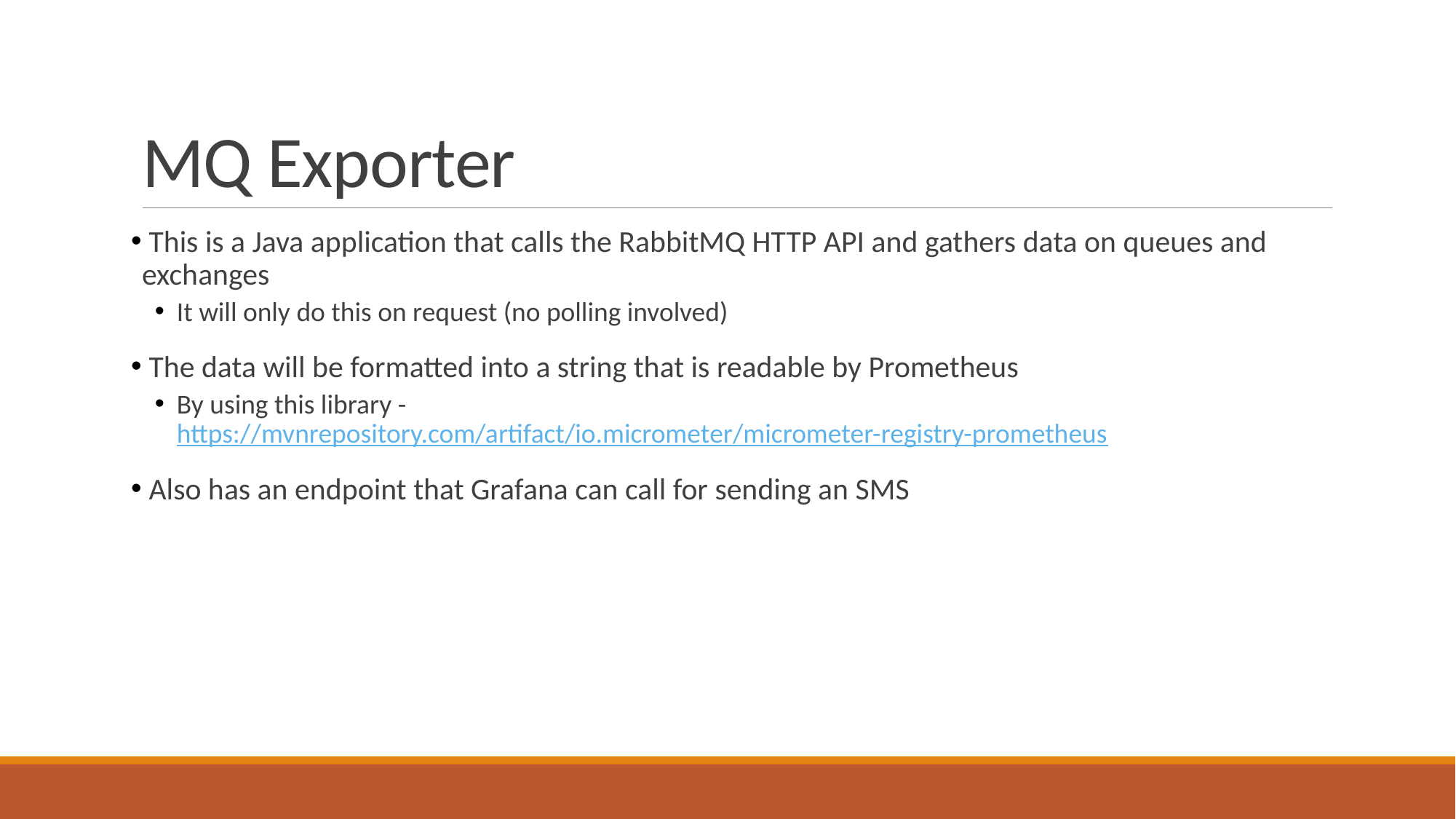

# MQ Exporter
 This is a Java application that calls the RabbitMQ HTTP API and gathers data on queues and exchanges
It will only do this on request (no polling involved)
 The data will be formatted into a string that is readable by Prometheus
By using this library - https://mvnrepository.com/artifact/io.micrometer/micrometer-registry-prometheus
 Also has an endpoint that Grafana can call for sending an SMS